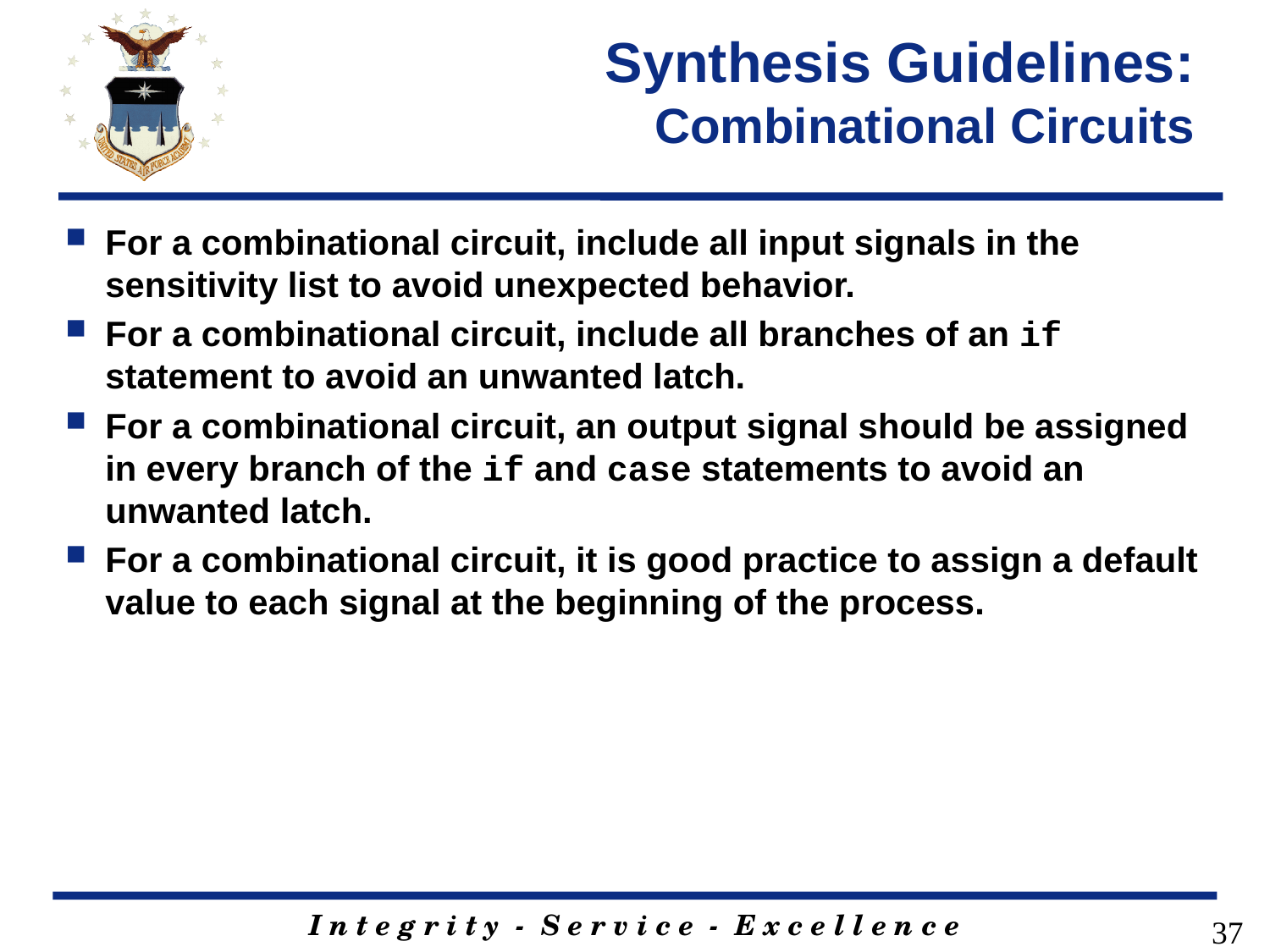

# Synthesis Guidelines: Combinational Circuits
For a combinational circuit, include all input signals in the sensitivity list to avoid unexpected behavior.
For a combinational circuit, include all branches of an if statement to avoid an unwanted latch.
For a combinational circuit, an output signal should be assigned in every branch of the if and case statements to avoid an unwanted latch.
For a combinational circuit, it is good practice to assign a default value to each signal at the beginning of the process.

37